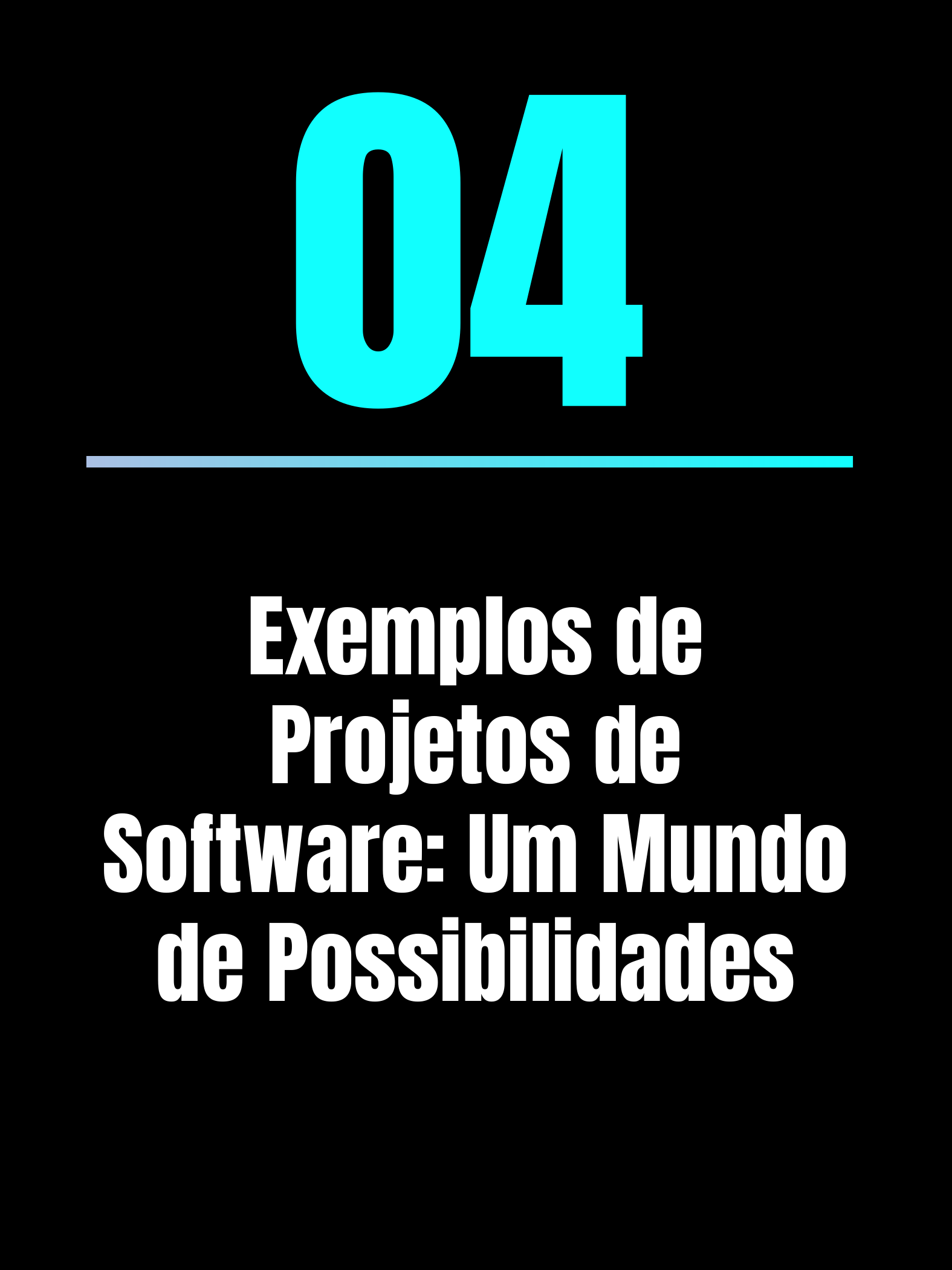

04

Exemplos de Projetos de Software: Um Mundo de Possibilidades
PROJETO DE SOFTWARE - MARCIA MANENTI
12